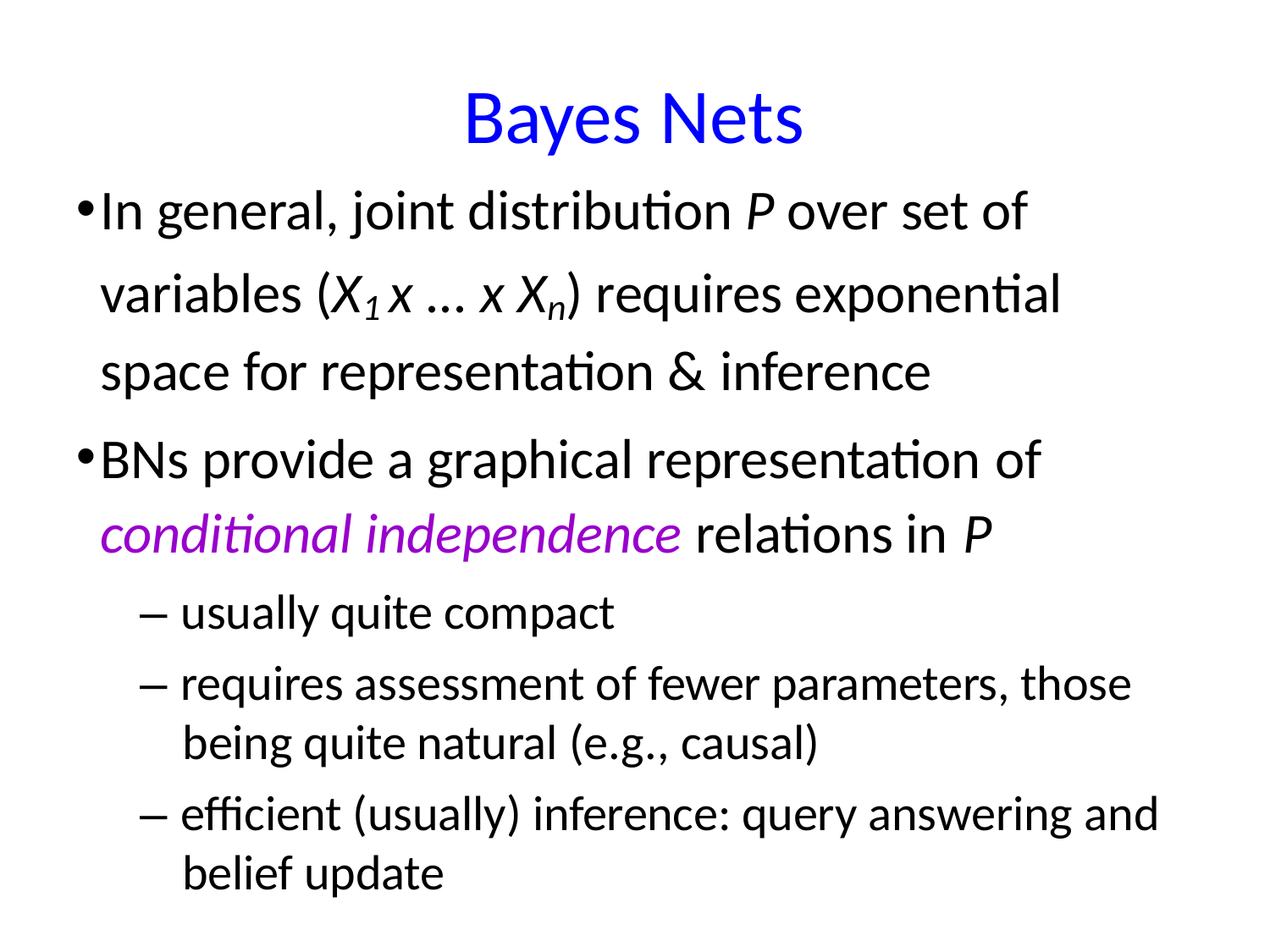

# Bayes Nets
In general, joint distribution P over set of  variables (X1 x ... x Xn) requires exponential  space for representation & inference
BNs provide a graphical representation of
conditional independence relations in P
– usually quite compact
– requires assessment of fewer parameters, those  being quite natural (e.g., causal)
– efficient (usually) inference: query answering and  belief update